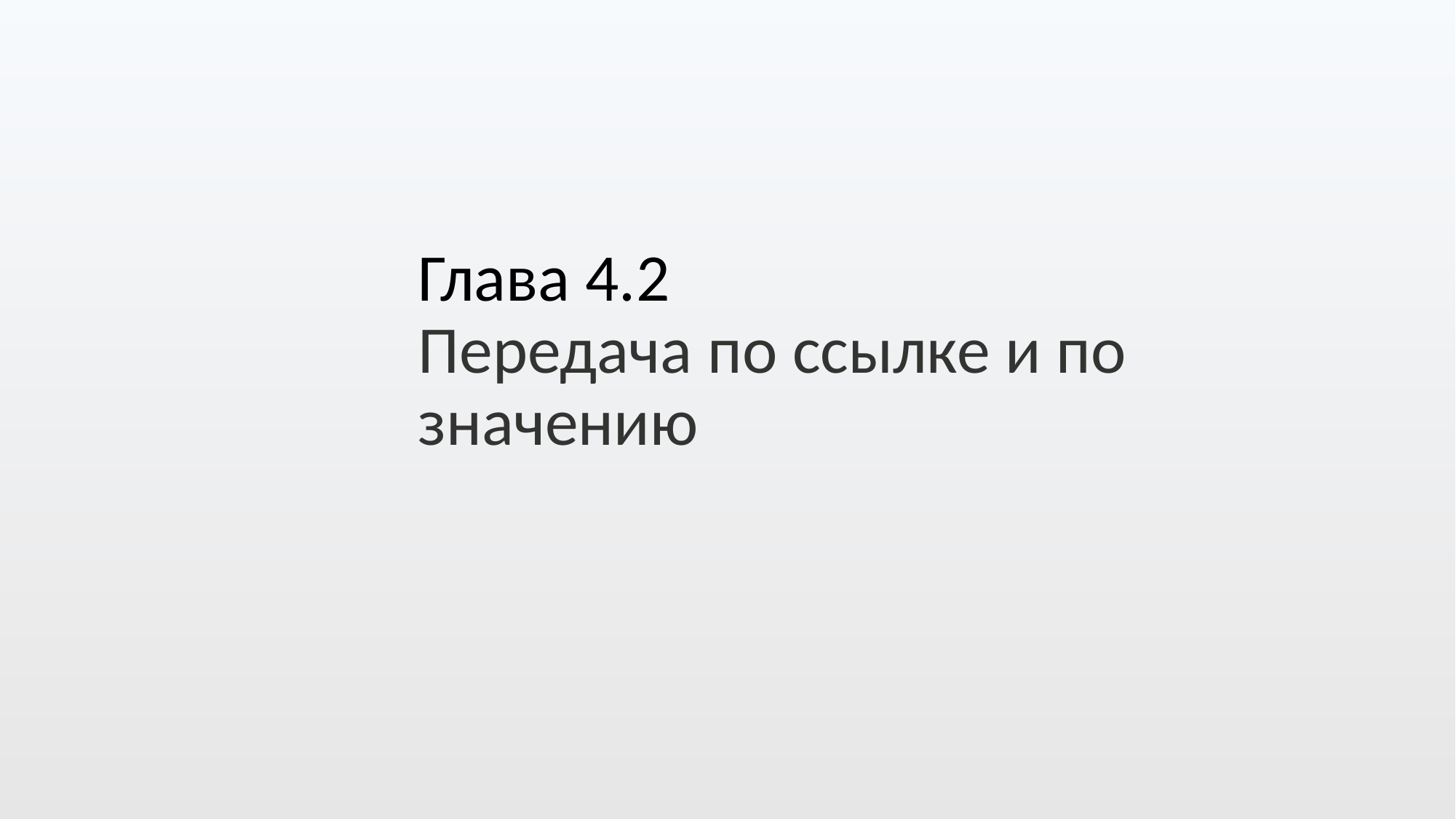

Глава 4.2
Передача по ссылке и по значению